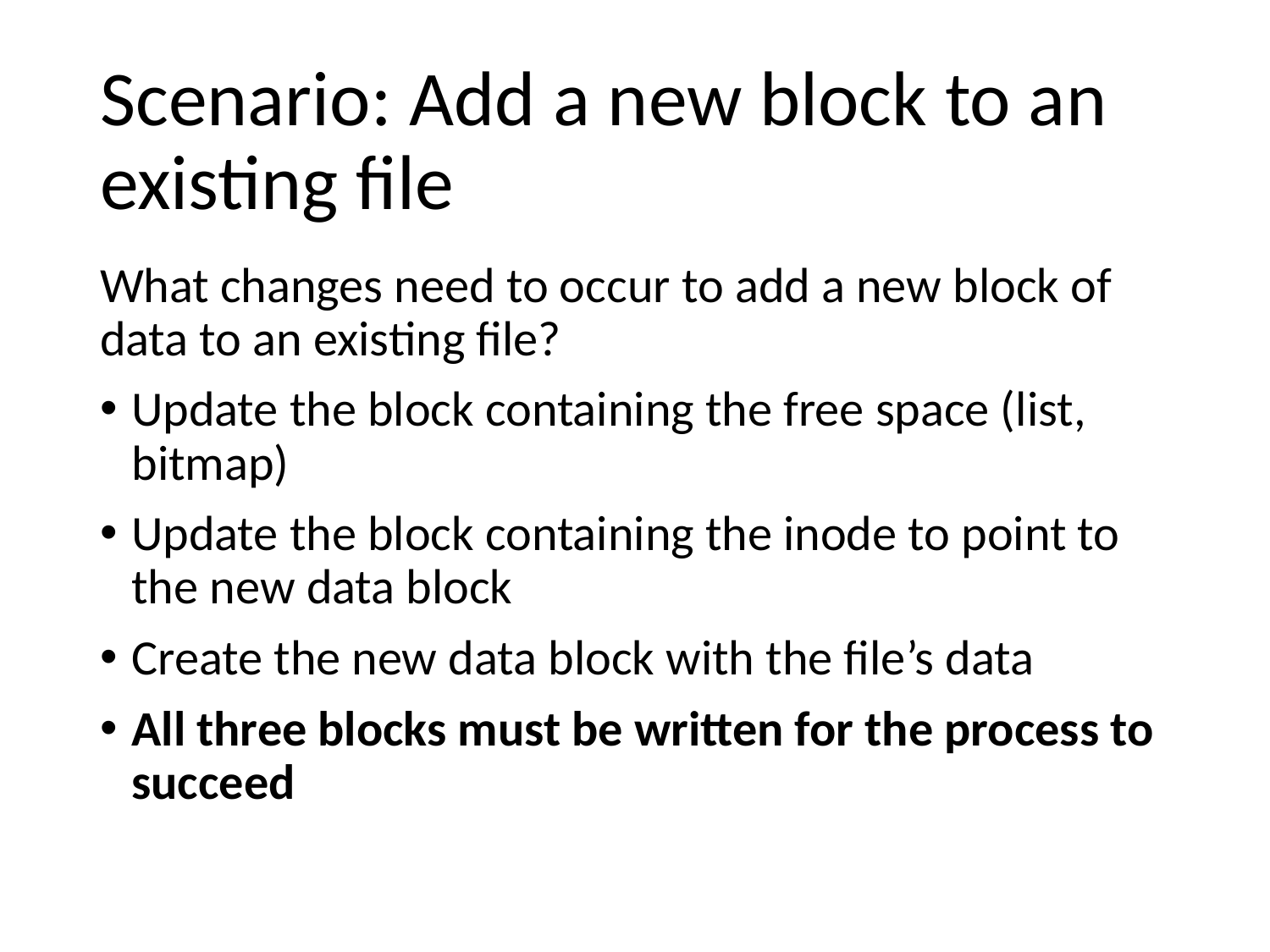

# Scenario: Add a new block to an existing file
What changes need to occur to add a new block of data to an existing file?
Update the block containing the free space (list, bitmap)
Update the block containing the inode to point to the new data block
Create the new data block with the file’s data
All three blocks must be written for the process to succeed